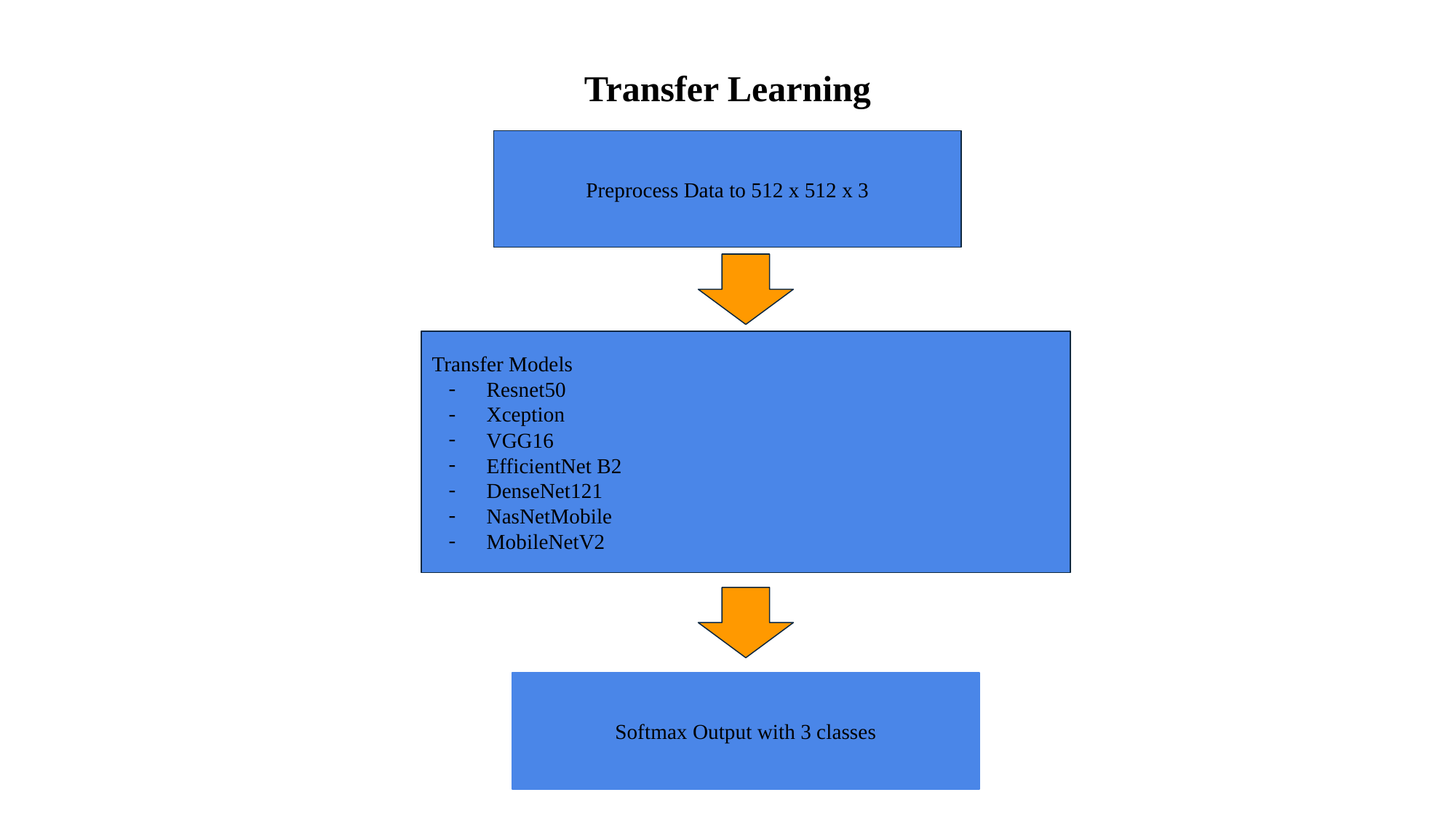

Transfer Learning
Preprocess Data to 512 x 512 x 3

Transfer Models
Resnet50
Xception
VGG16
EfficientNet B2
DenseNet121
NasNetMobile
MobileNetV2

Softmax Output with 3 classes